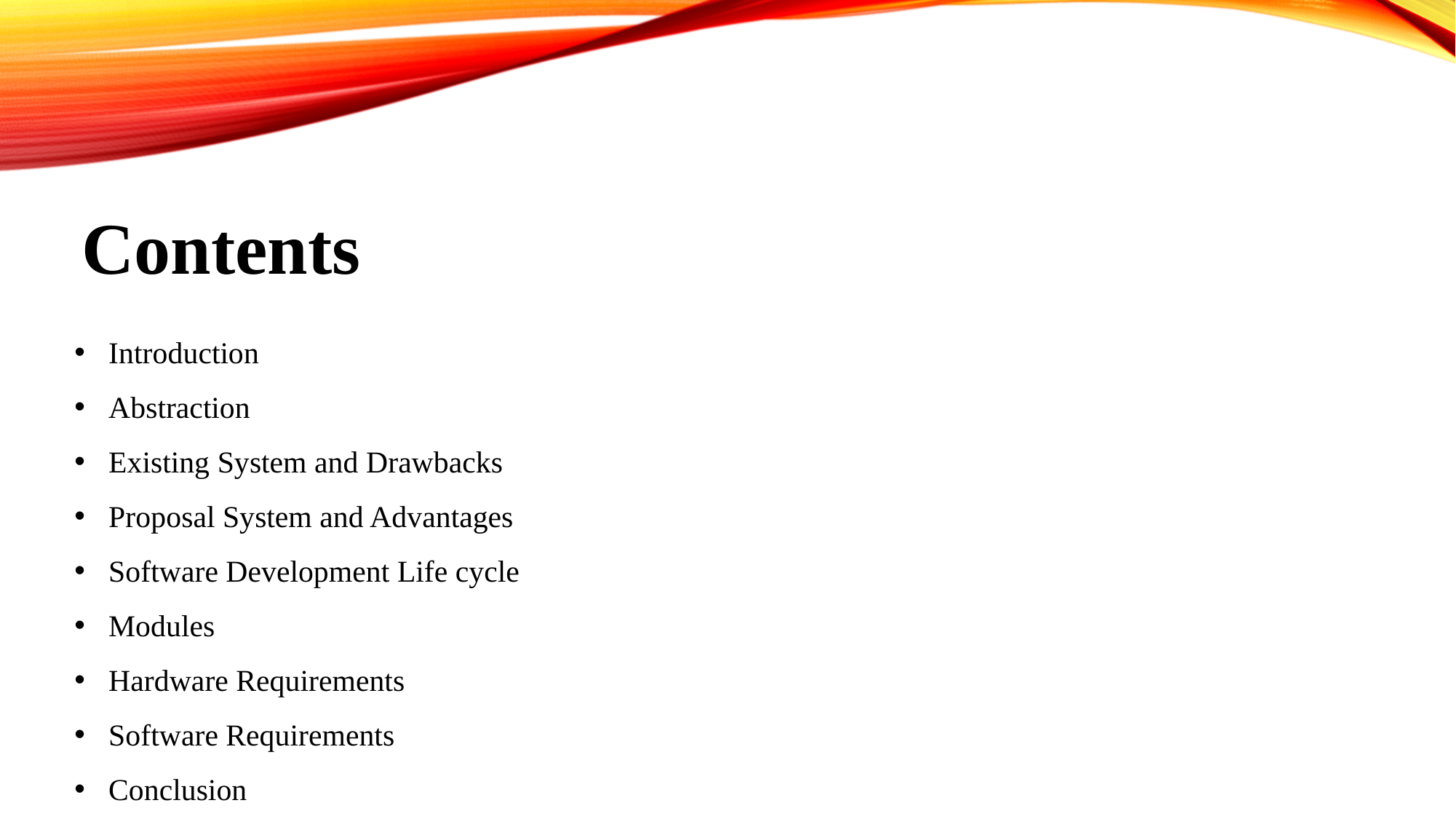

Contents
Introduction
Abstraction
Existing System and Drawbacks
Proposal System and Advantages
Software Development Life cycle
Modules
Hardware Requirements
Software Requirements
Conclusion